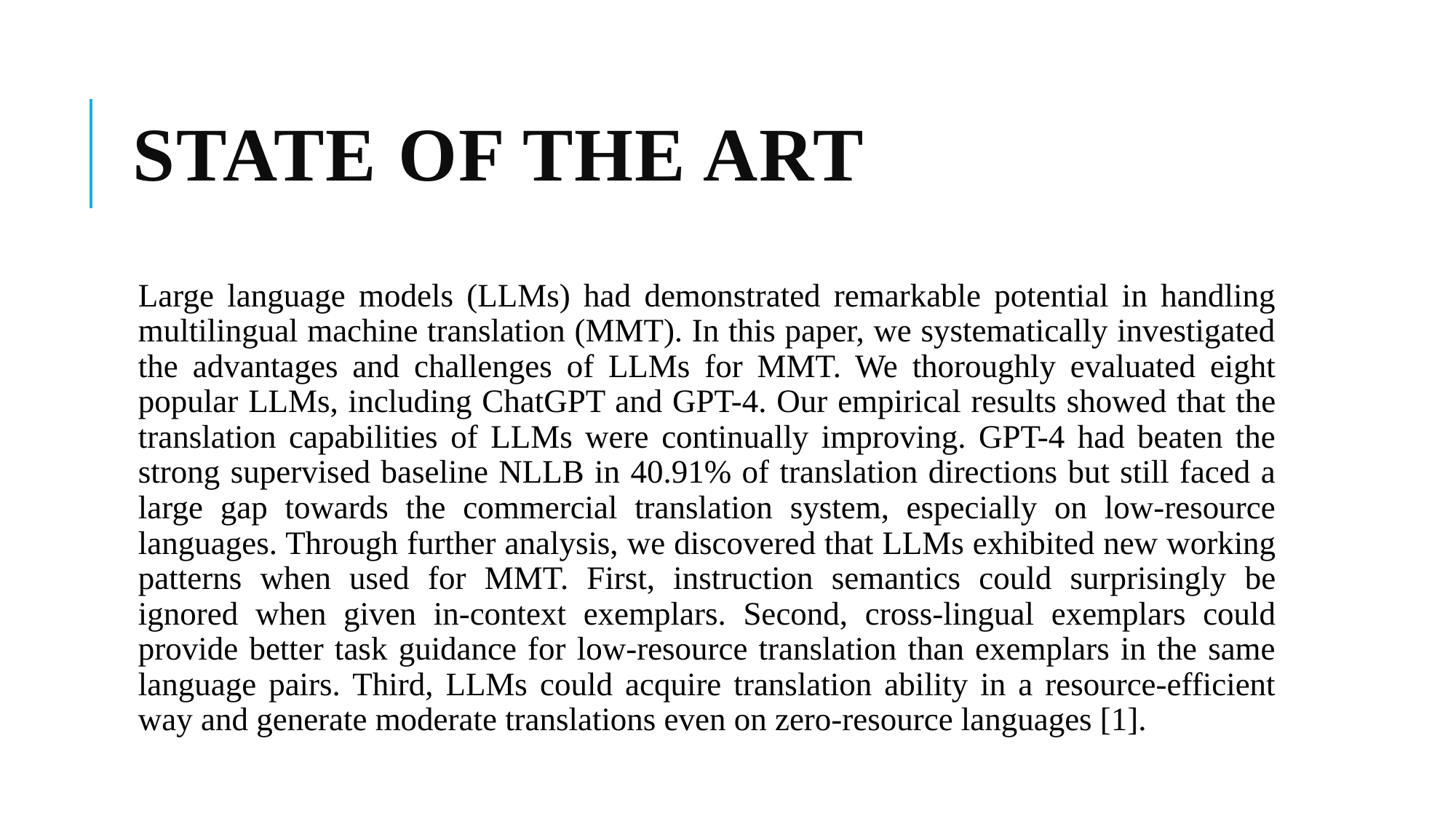

# State of the art
Large language models (LLMs) had demonstrated remarkable potential in handling multilingual machine translation (MMT). In this paper, we systematically investigated the advantages and challenges of LLMs for MMT. We thoroughly evaluated eight popular LLMs, including ChatGPT and GPT-4. Our empirical results showed that the translation capabilities of LLMs were continually improving. GPT-4 had beaten the strong supervised baseline NLLB in 40.91% of translation directions but still faced a large gap towards the commercial translation system, especially on low-resource languages. Through further analysis, we discovered that LLMs exhibited new working patterns when used for MMT. First, instruction semantics could surprisingly be ignored when given in-context exemplars. Second, cross-lingual exemplars could provide better task guidance for low-resource translation than exemplars in the same language pairs. Third, LLMs could acquire translation ability in a resource-efficient way and generate moderate translations even on zero-resource languages [1].